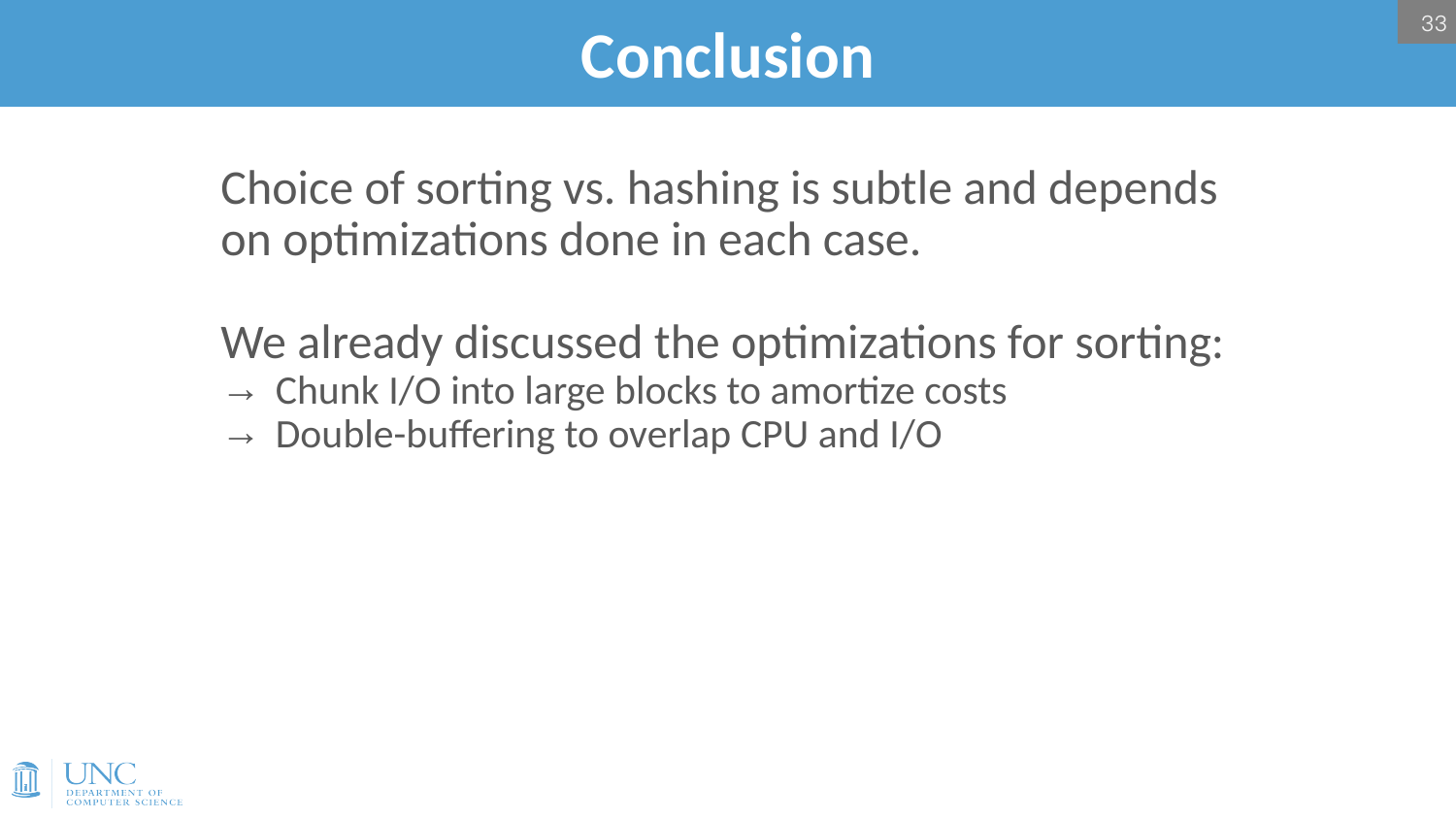

33
# Conclusion
Choice of sorting vs. hashing is subtle and depends on optimizations done in each case.

We already discussed the optimizations for sorting:
Chunk I/O into large blocks to amortize costs
Double-buffering to overlap CPU and I/O